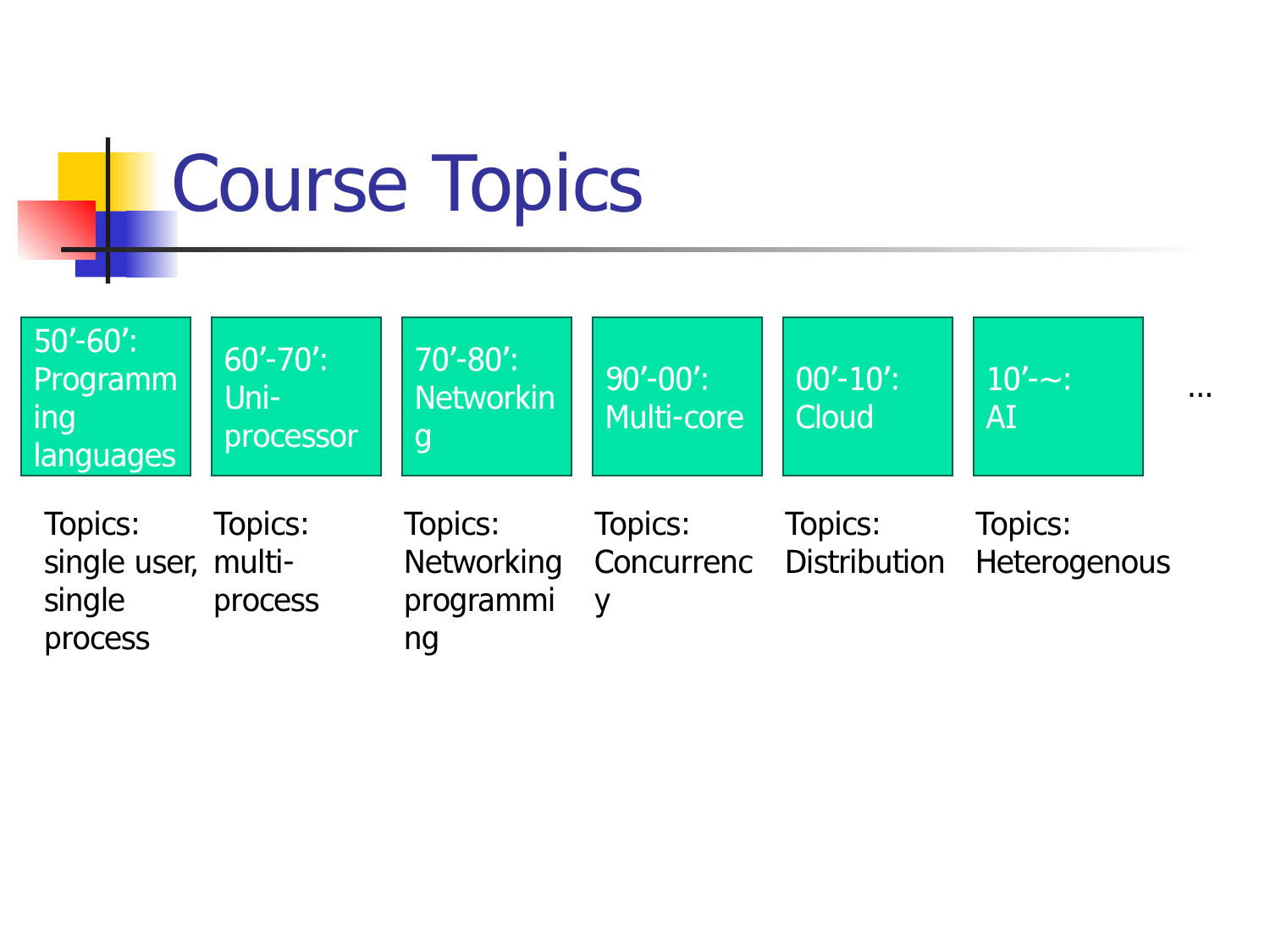

# Course Topics
50’-60’:
Programming languages
60’-70’:
Uni-processor
70’-80’:
Networking
90’-00’:
Multi-core
00’-10’:
Cloud
10’-~:
AI
…
Topics:
single user, single process
Topics:
multi-process
Topics:
Networking programming
Topics:
Concurrency
Topics:
Distribution
Topics:
Heterogenous